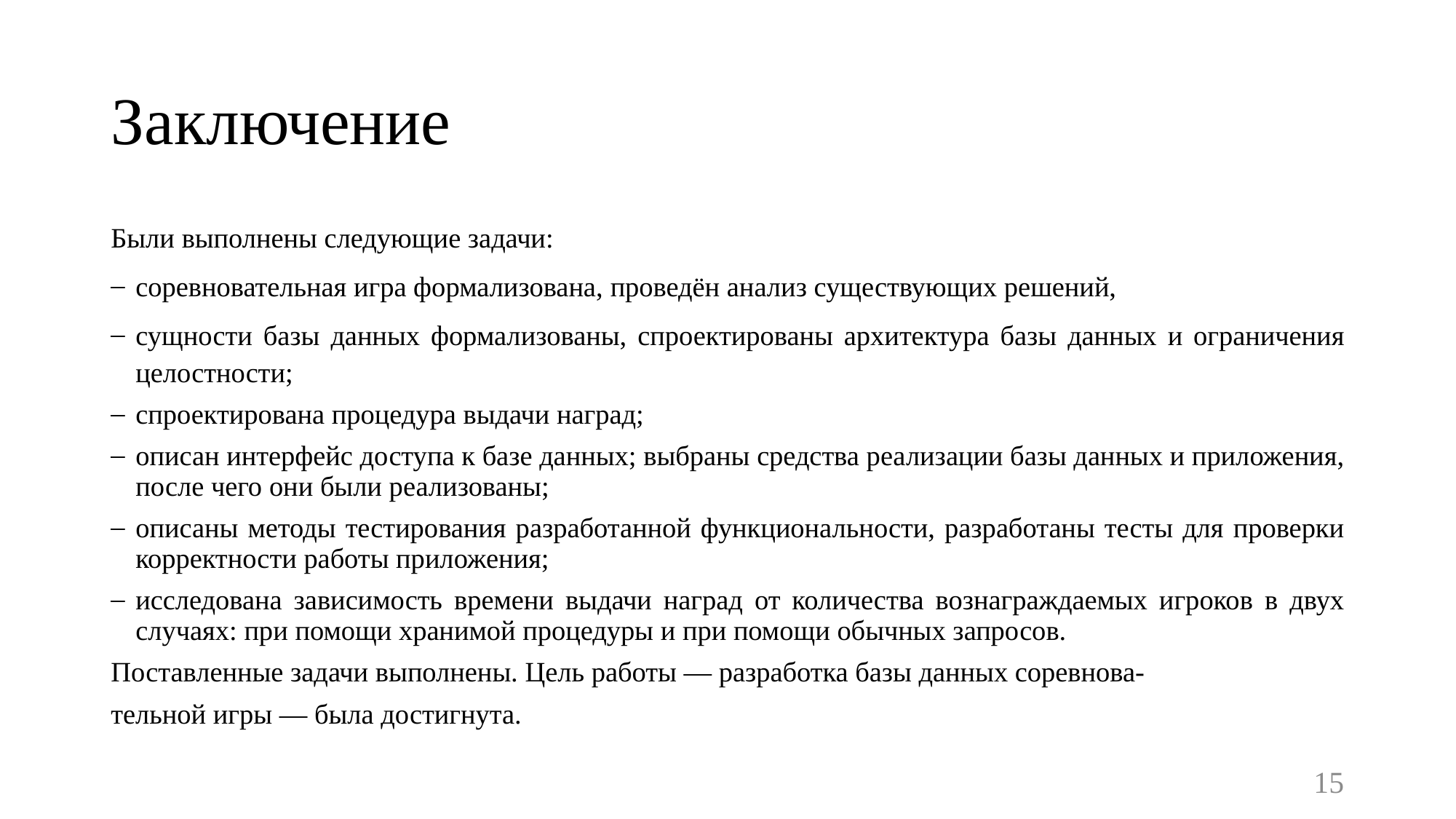

# Заключение
Были выполнены следующие задачи:
соревновательная игра формализована, проведён анализ существующих решений,
сущности базы данных формализованы, спроектированы архитектура базы данных и ограничения целостности;
спроектирована процедура выдачи наград;
описан интерфейс доступа к базе данных; выбраны средства реализации базы данных и приложения, после чего они были реализованы;
описаны методы тестирования разработанной функциональности, разработаны тесты для проверки корректности работы приложения;
исследована зависимость времени выдачи наград от количества вознаграждаемых игроков в двух случаях: при помощи хранимой процедуры и при помощи обычных запросов.
Поставленные задачи выполнены. Цель работы — разработка базы данных соревнова-
тельной игры — была достигнута.
15